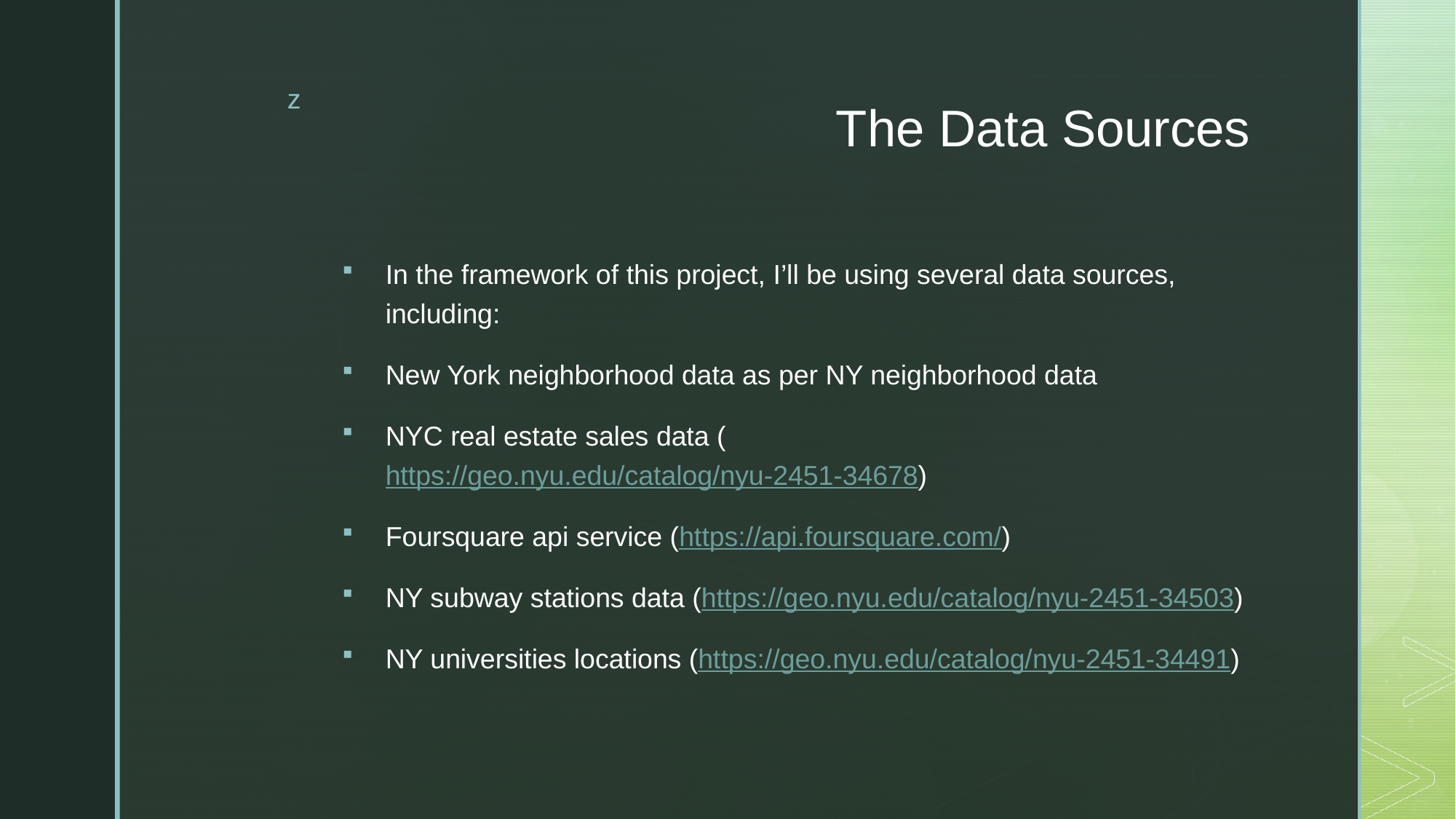

# The Data Sources
In the framework of this project, I’ll be using several data sources, including:
New York neighborhood data as per NY neighborhood data
NYC real estate sales data (https://geo.nyu.edu/catalog/nyu-2451-34678)
Foursquare api service (https://api.foursquare.com/)
NY subway stations data (https://geo.nyu.edu/catalog/nyu-2451-34503)
NY universities locations (https://geo.nyu.edu/catalog/nyu-2451-34491)